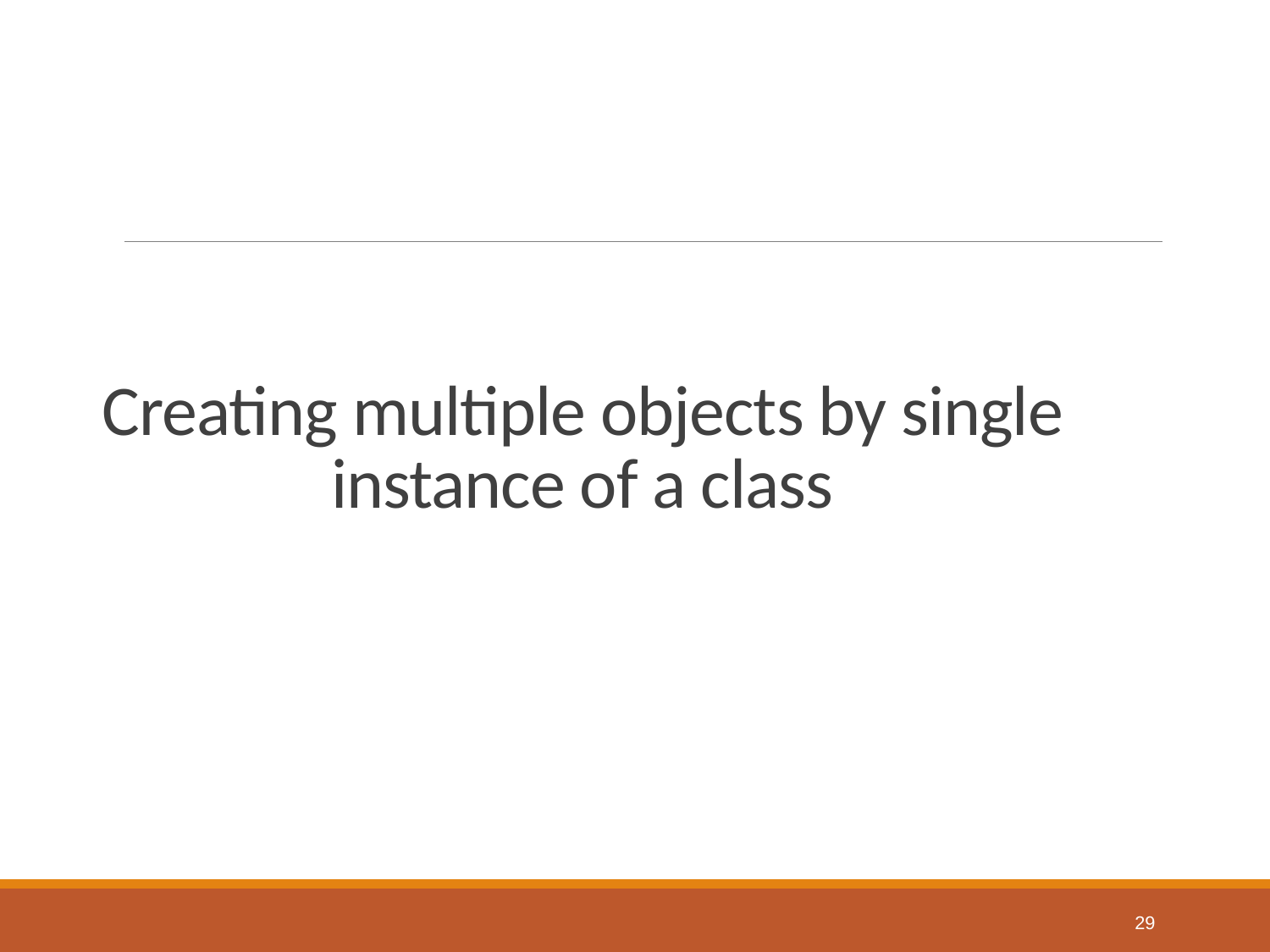

# Creating multiple objects by single instance of a class
29